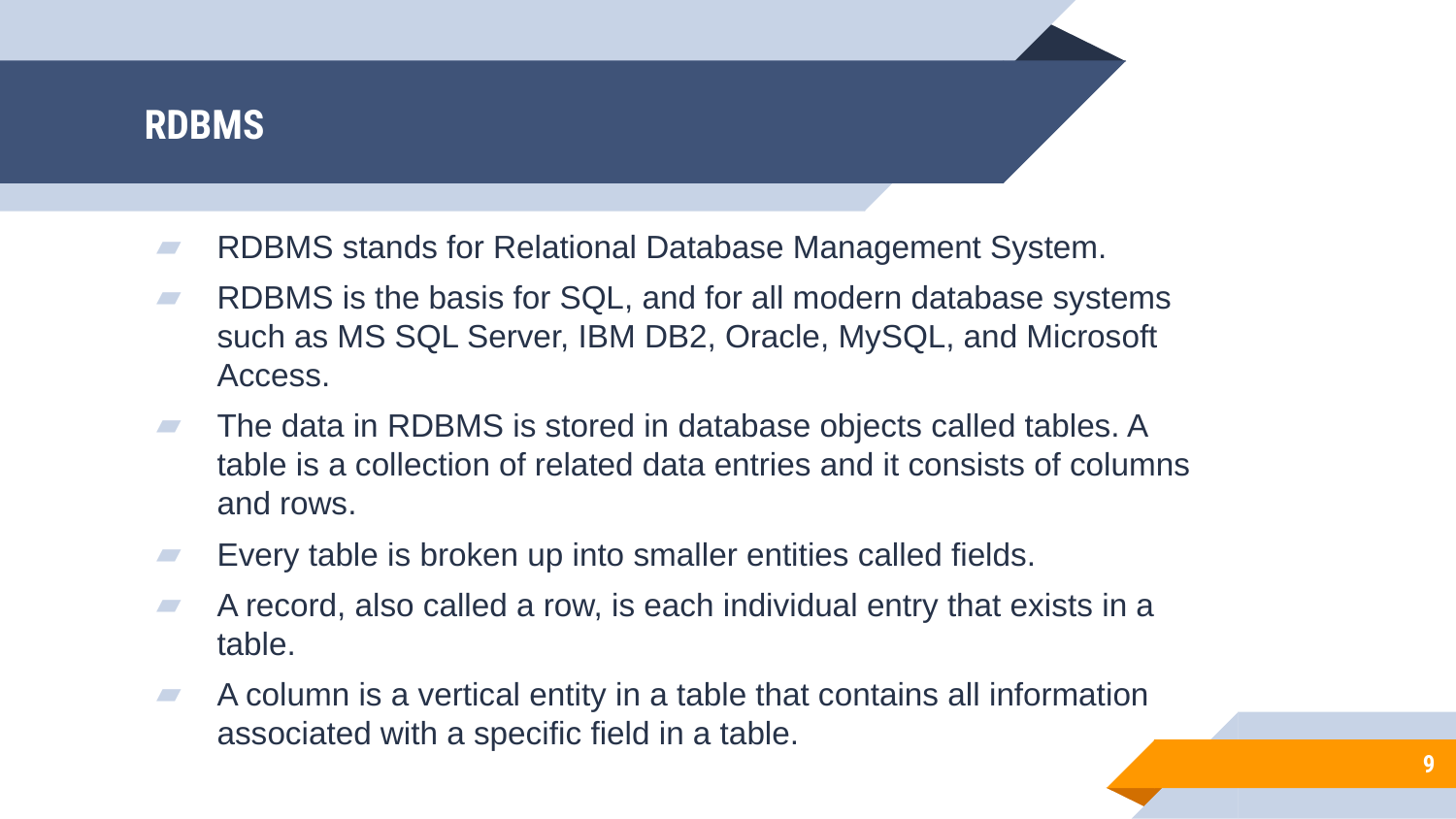

# RDBMS
RDBMS stands for Relational Database Management System.
RDBMS is the basis for SQL, and for all modern database systems such as MS SQL Server, IBM DB2, Oracle, MySQL, and Microsoft Access.
The data in RDBMS is stored in database objects called tables. A table is a collection of related data entries and it consists of columns and rows.
Every table is broken up into smaller entities called fields.
A record, also called a row, is each individual entry that exists in a table.
A column is a vertical entity in a table that contains all information associated with a specific field in a table.
9